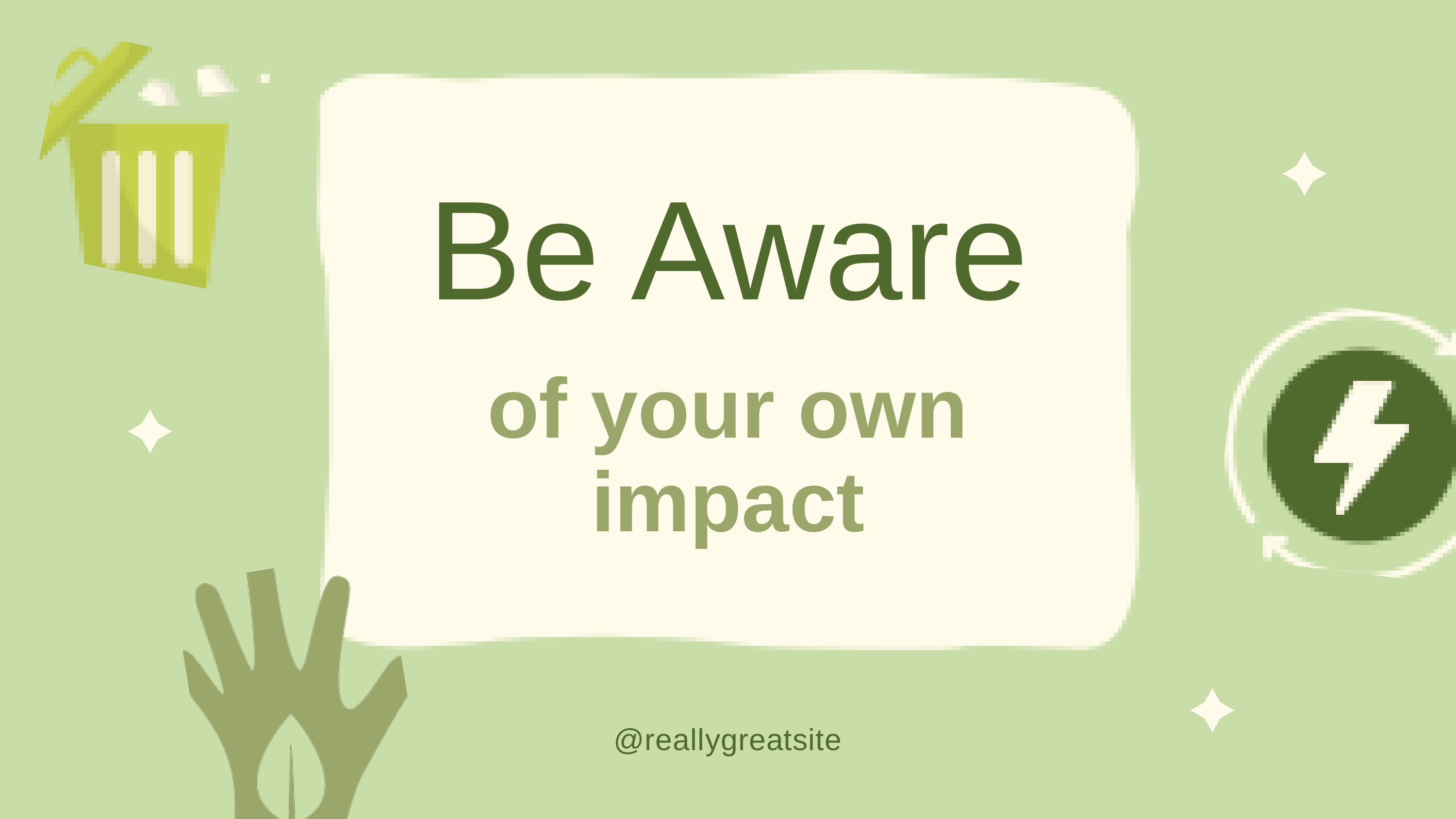

Be Aware

of your own impact

@reallygreatsite